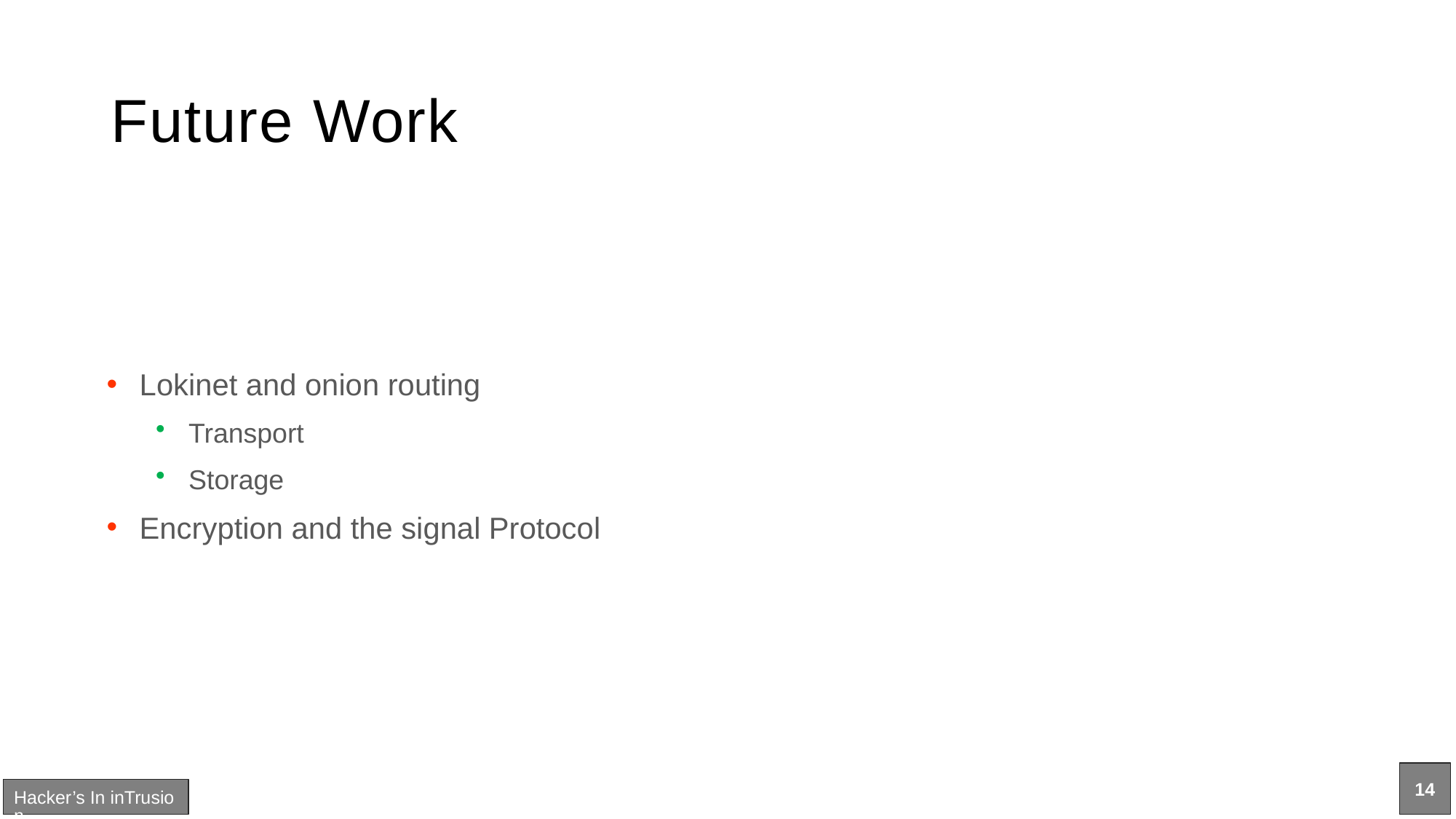

# Future Work
Lokinet and onion routing
Transport
Storage
Encryption and the signal Protocol

14
Hacker’s In inTrusion